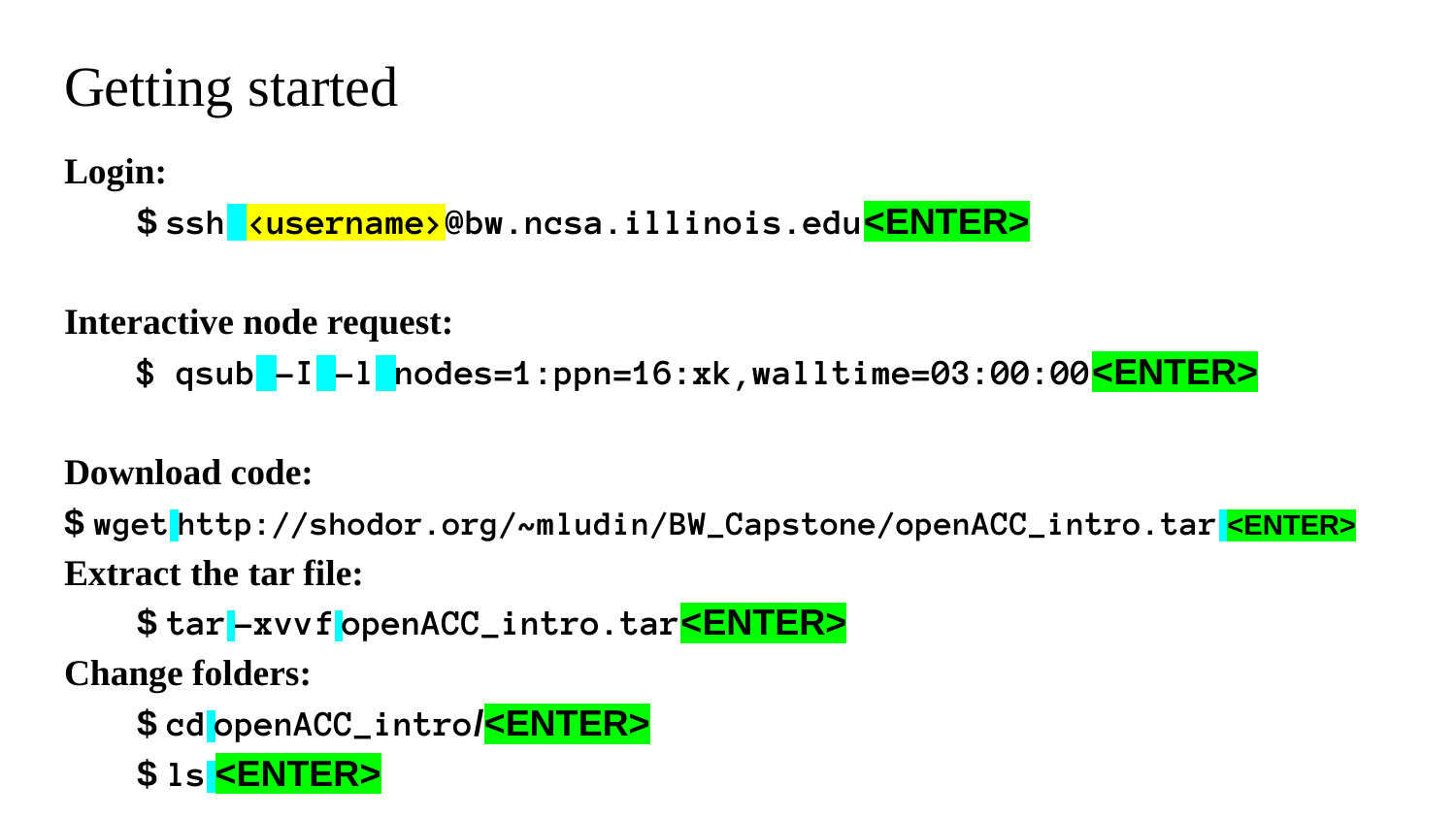

# Getting started
Login:
$ ssh <username>@bw.ncsa.illinois.edu<ENTER>

Interactive node request:
$ qsub -I -l nodes=1:ppn=16:xk,walltime=03:00:00<ENTER>

Download code:
$ wget http://shodor.org/~mludin/BW_Capstone/openACC_intro.tar <ENTER>
Extract the tar file:
$ tar -xvvf openACC_intro.tar<ENTER>
Change folders:
$ cd openACC_intro/<ENTER>
$ ls <ENTER>